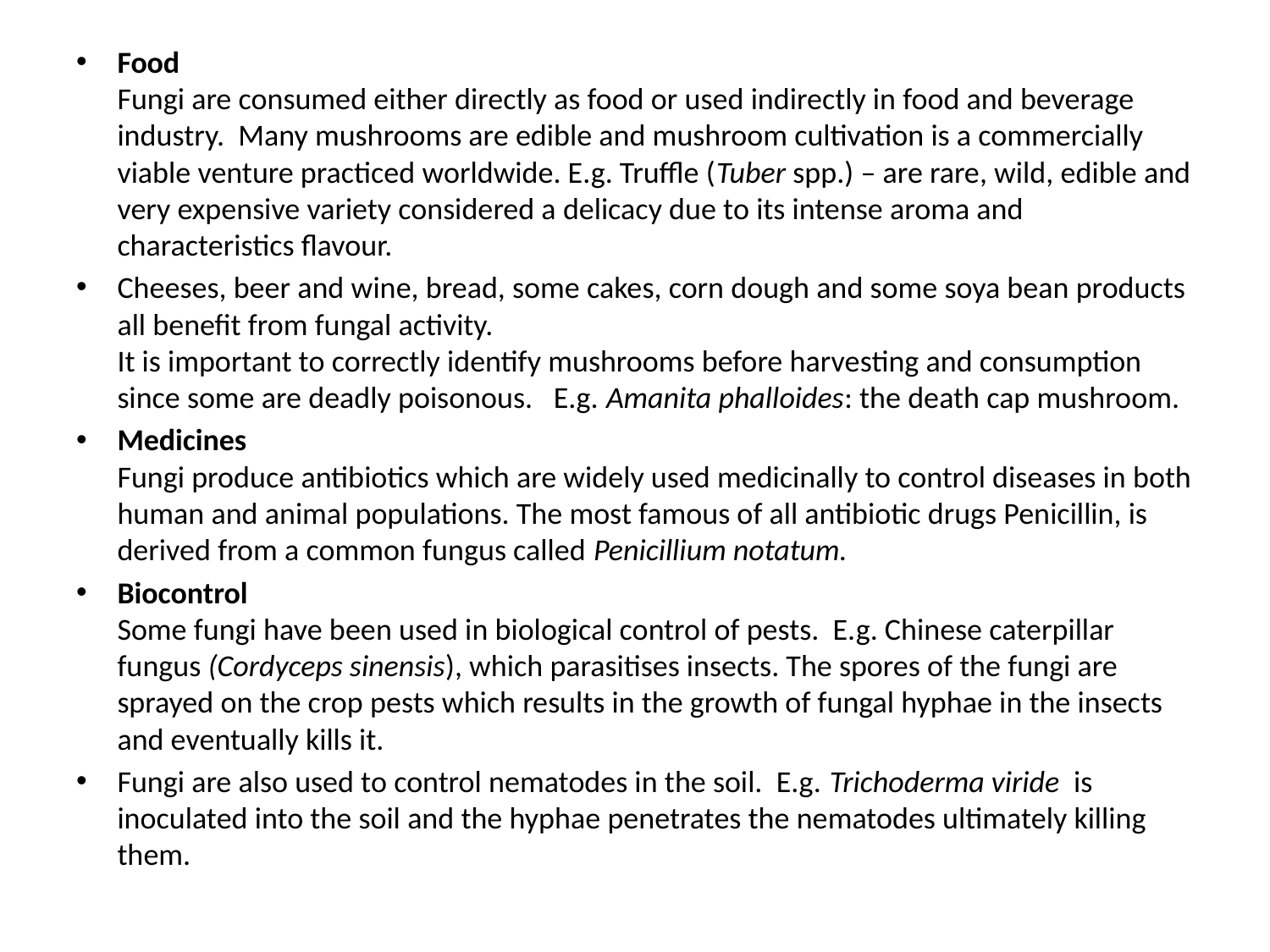

Food
Fungi are consumed either directly as food or used indirectly in food and beverage industry.  Many mushrooms are edible and mushroom cultivation is a commercially viable venture practiced worldwide. E.g. Truffle (Tuber spp.) – are rare, wild, edible and very expensive variety considered a delicacy due to its intense aroma and characteristics flavour.
Cheeses, beer and wine, bread, some cakes, corn dough and some soya bean products all benefit from fungal activity.
It is important to correctly identify mushrooms before harvesting and consumption since some are deadly poisonous.   E.g. Amanita phalloides: the death cap mushroom.
Medicines
Fungi produce antibiotics which are widely used medicinally to control diseases in both human and animal populations. The most famous of all antibiotic drugs Penicillin, is derived from a common fungus called Penicillium notatum.
Biocontrol
Some fungi have been used in biological control of pests.  E.g. Chinese caterpillar fungus (Cordyceps sinensis), which parasitises insects. The spores of the fungi are sprayed on the crop pests which results in the growth of fungal hyphae in the insects and eventually kills it.
Fungi are also used to control nematodes in the soil.  E.g. Trichoderma viride  is inoculated into the soil and the hyphae penetrates the nematodes ultimately killing them.